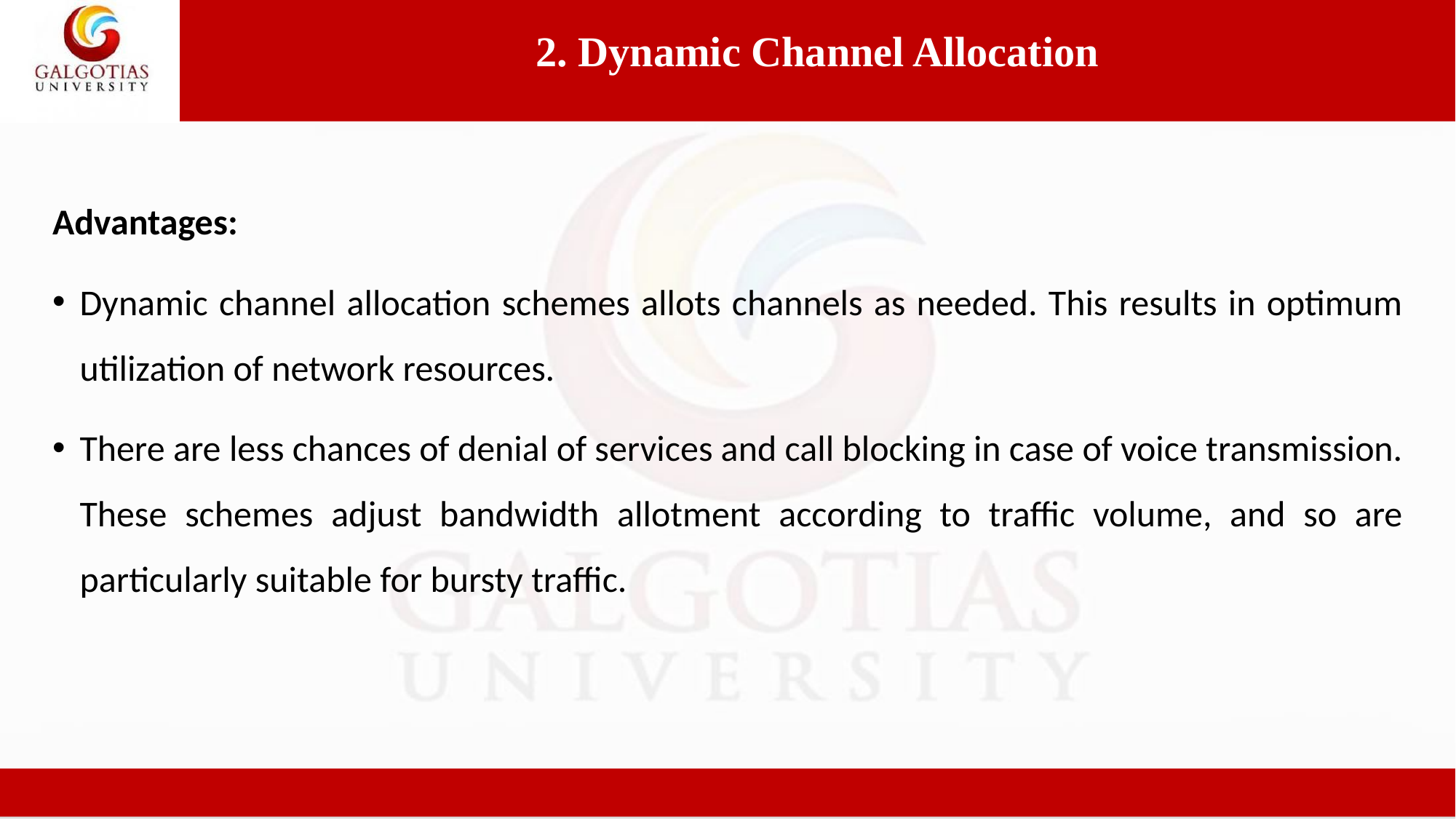

2. Dynamic Channel Allocation
Advantages:
Dynamic channel allocation schemes allots channels as needed. This results in optimum utilization of network resources.
There are less chances of denial of services and call blocking in case of voice transmission. These schemes adjust bandwidth allotment according to traffic volume, and so are particularly suitable for bursty traffic.